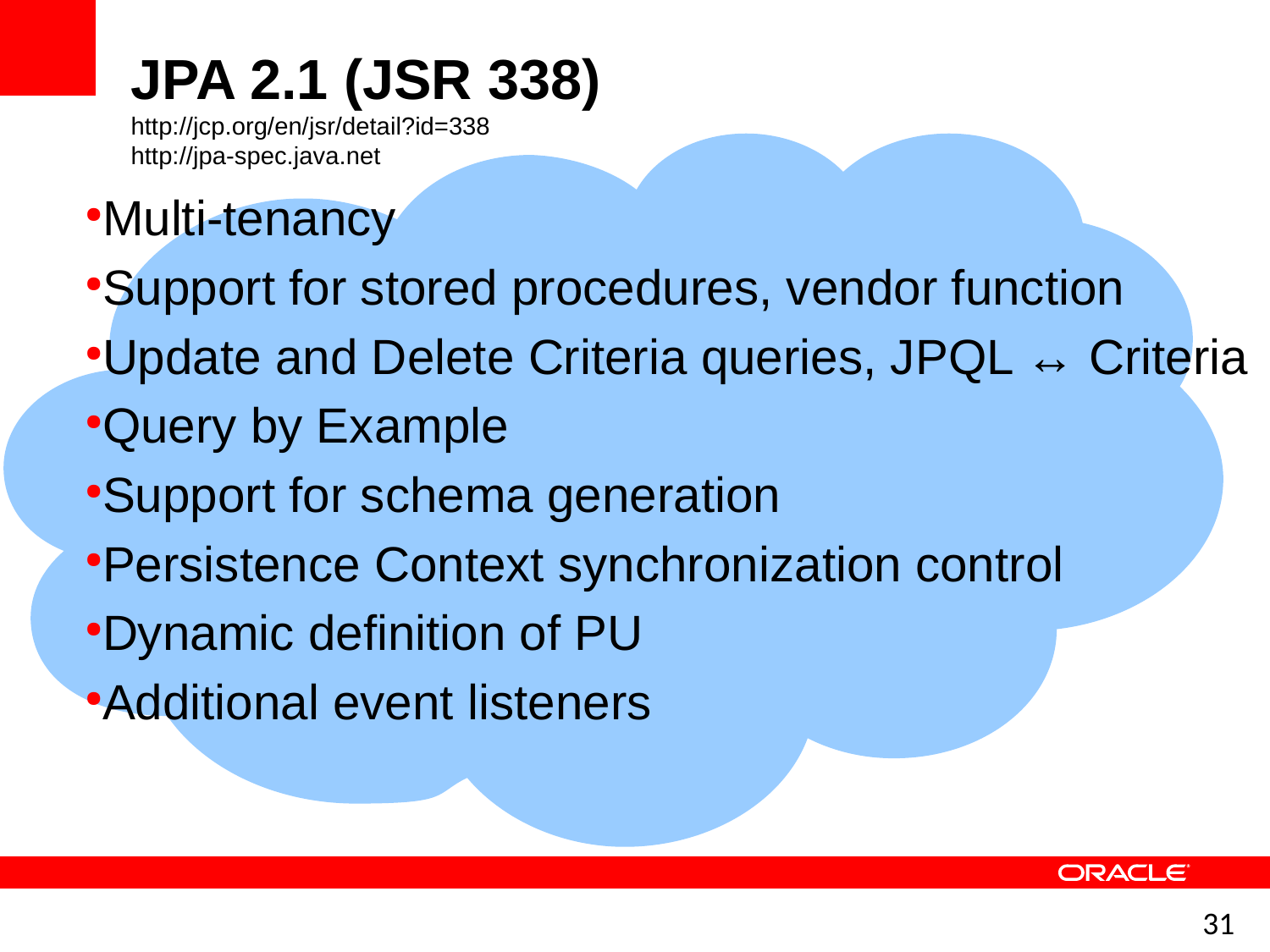

JPA 2.1 (JSR 338)
http://jcp.org/en/jsr/detail?id=338
http://jpa-spec.java.net

Multi-tenancy
Support for stored procedures, vendor function
Update and Delete Criteria queries, JPQL ↔ Criteria
Query by Example
Support for schema generation
Persistence Context synchronization control
Dynamic definition of PU
Additional event listeners